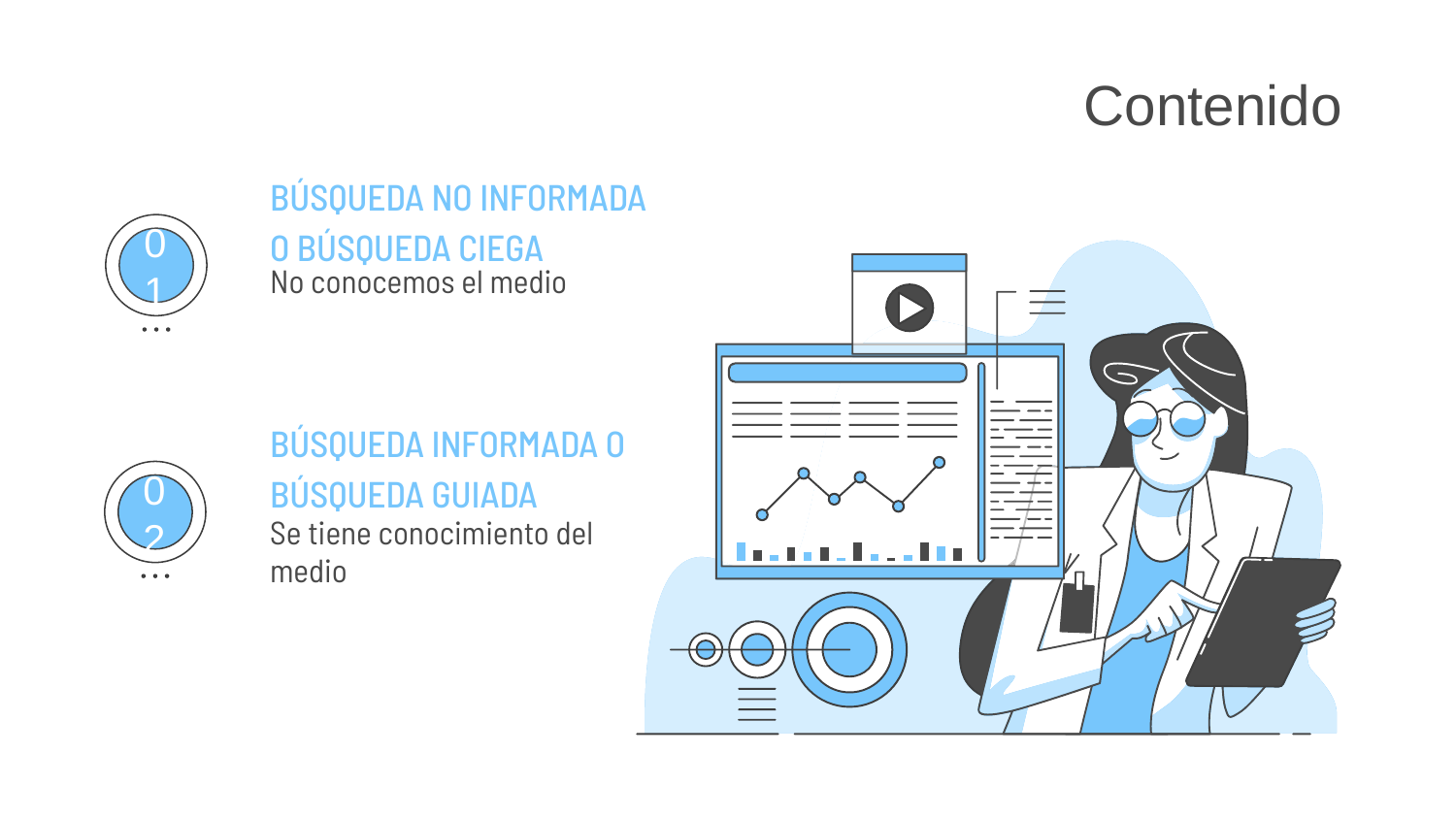

# Contenido
BÚSQUEDA NO INFORMADA O BÚSQUEDA CIEGA

01

No conocemos el medio

BÚSQUEDA INFORMADA O
BÚSQUEDA GUIADA

02
Se tiene conocimiento del medio